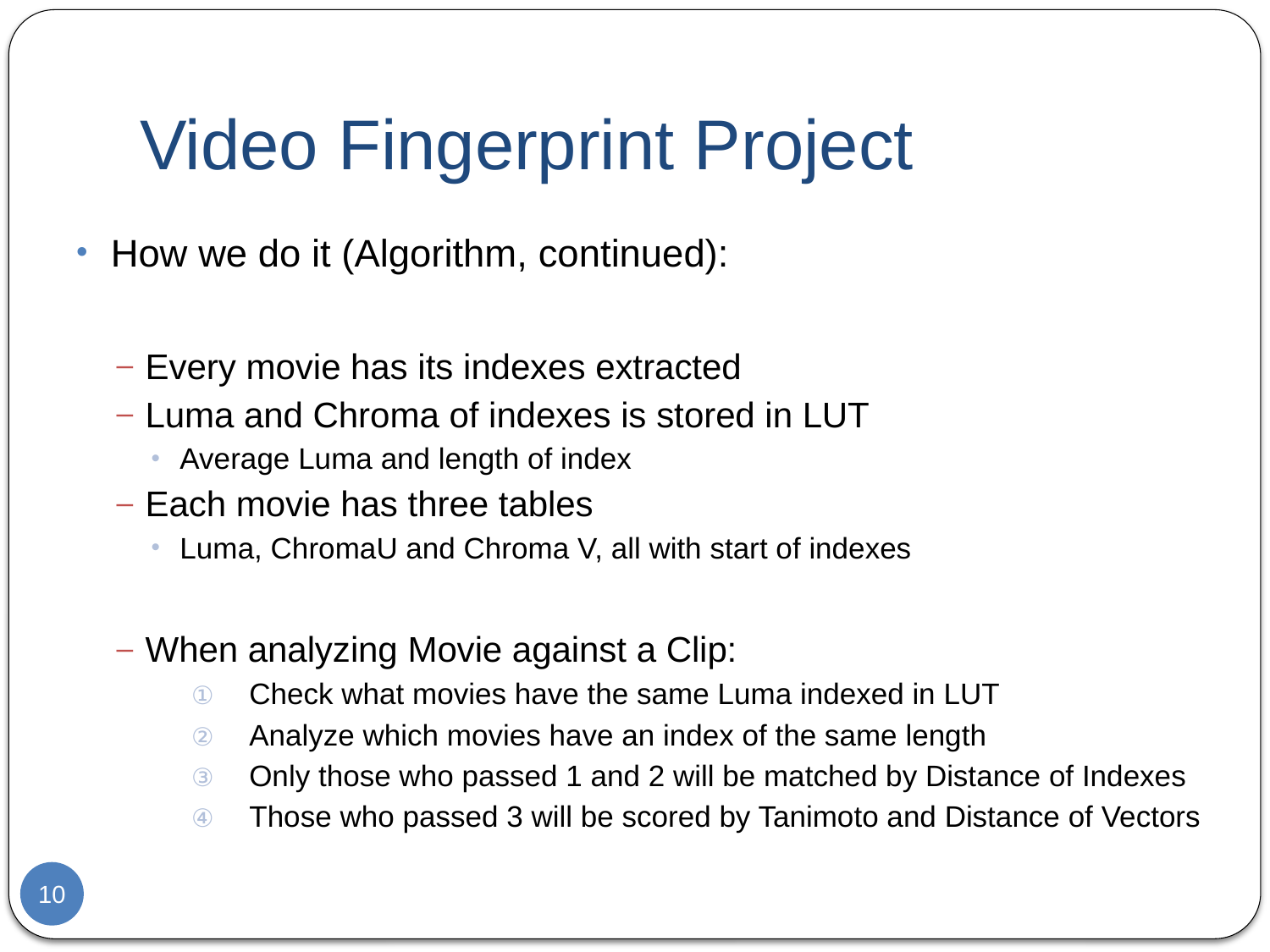

# Video Fingerprint Project
How we do it (Algorithm, continued):

Every movie has its indexes extracted
Luma and Chroma of indexes is stored in LUT
Average Luma and length of index
Each movie has three tables
Luma, ChromaU and Chroma V, all with start of indexes

When analyzing Movie against a Clip:
Check what movies have the same Luma indexed in LUT
Analyze which movies have an index of the same length
Only those who passed 1 and 2 will be matched by Distance of Indexes
Those who passed 3 will be scored by Tanimoto and Distance of Vectors
10